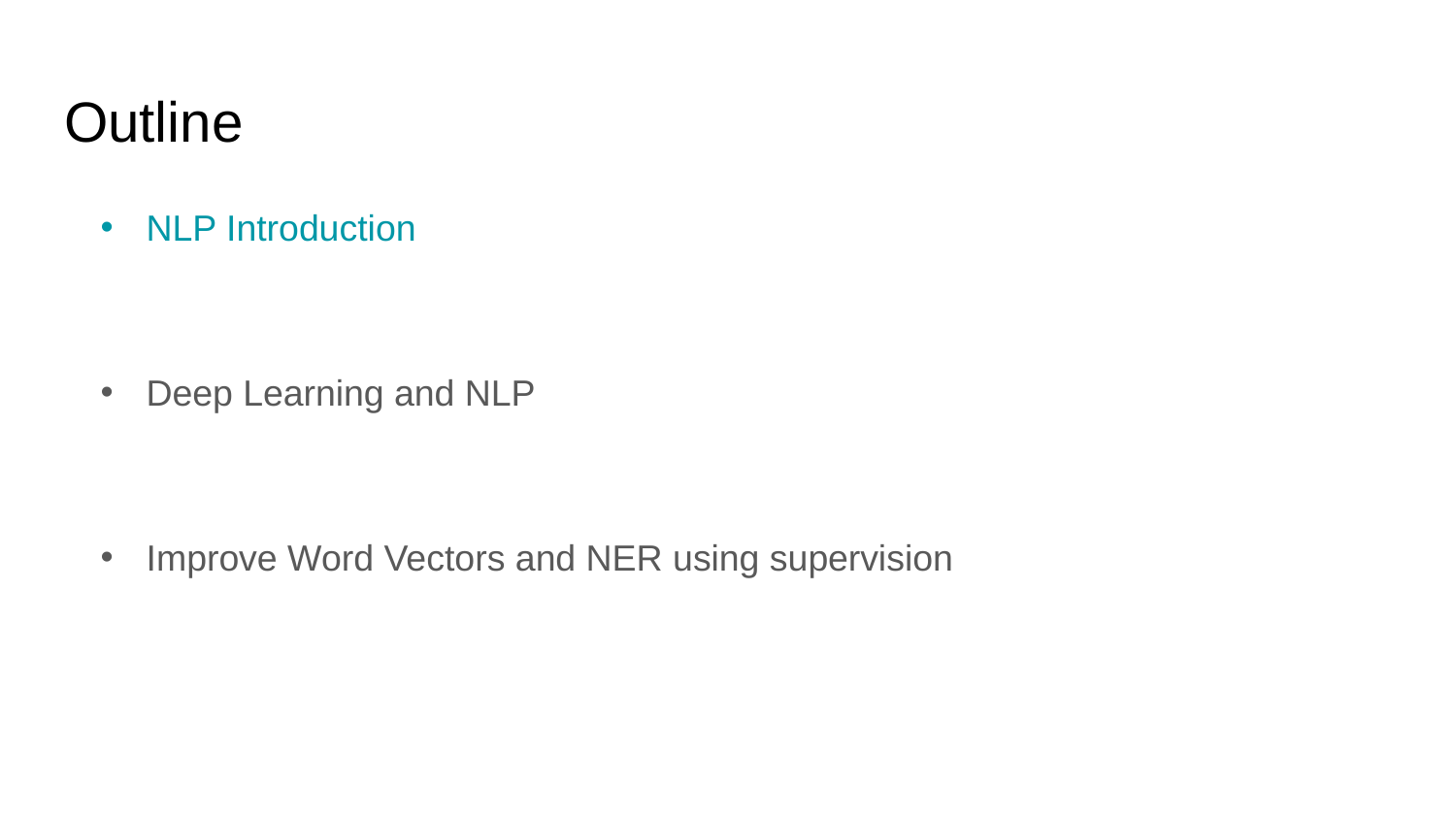

# Outline
NLP Introduction

Deep Learning and NLP

Improve Word Vectors and NER using supervision